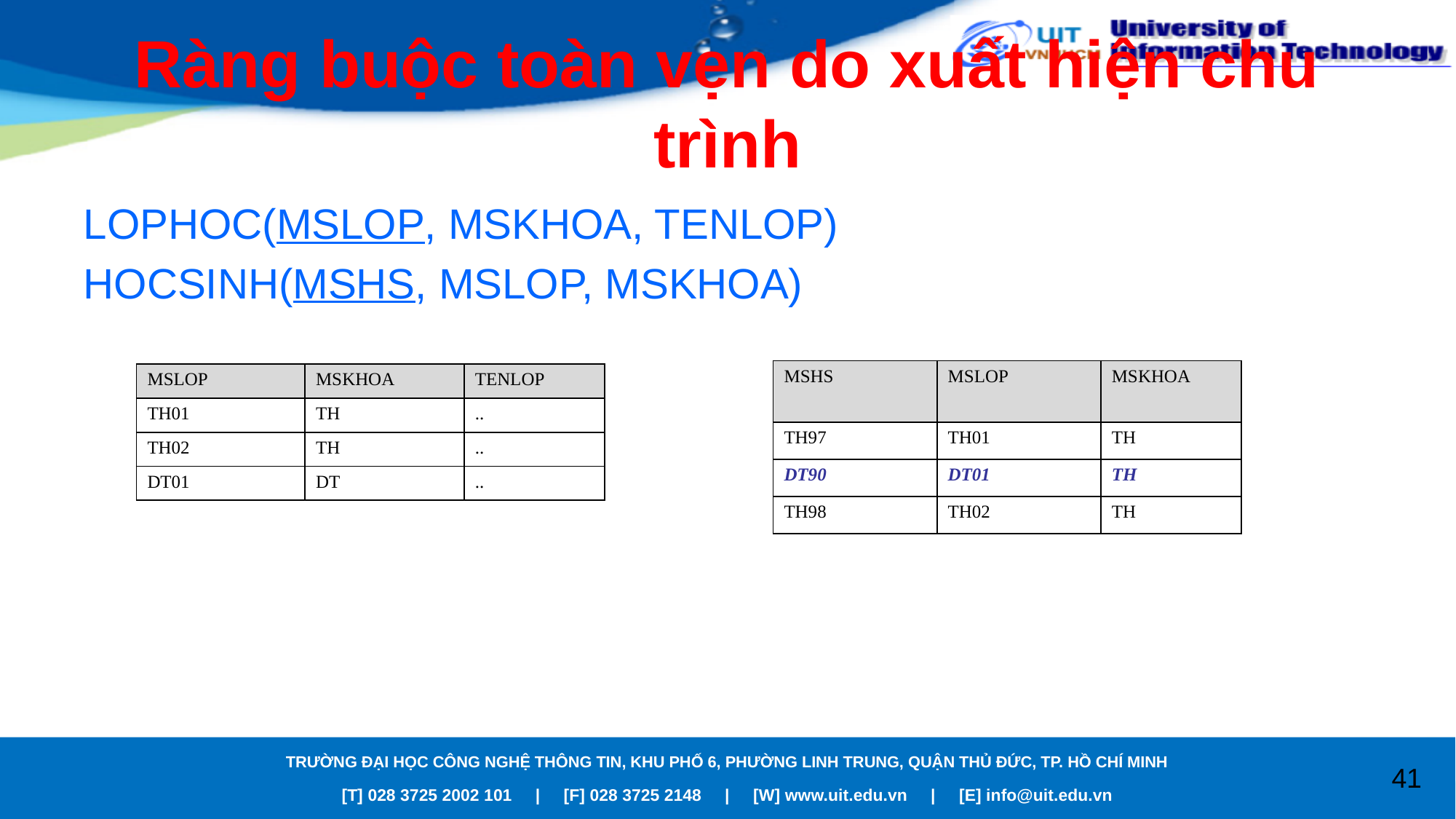

# Ràng buộc toàn vẹn do xuất hiện chu trình
LOPHOC(MSLOP, MSKHOA, TENLOP)
HOCSINH(MSHS, MSLOP, MSKHOA)

| MSHS | MSLOP | MSKHOA |
| --- | --- | --- |
| TH97 | TH01 | TH |
| DT90 | DT01 | TH |
| TH98 | TH02 | TH |
| MSLOP | MSKHOA | TENLOP |
| --- | --- | --- |
| TH01 | TH | .. |
| TH02 | TH | .. |
| DT01 | DT | .. |